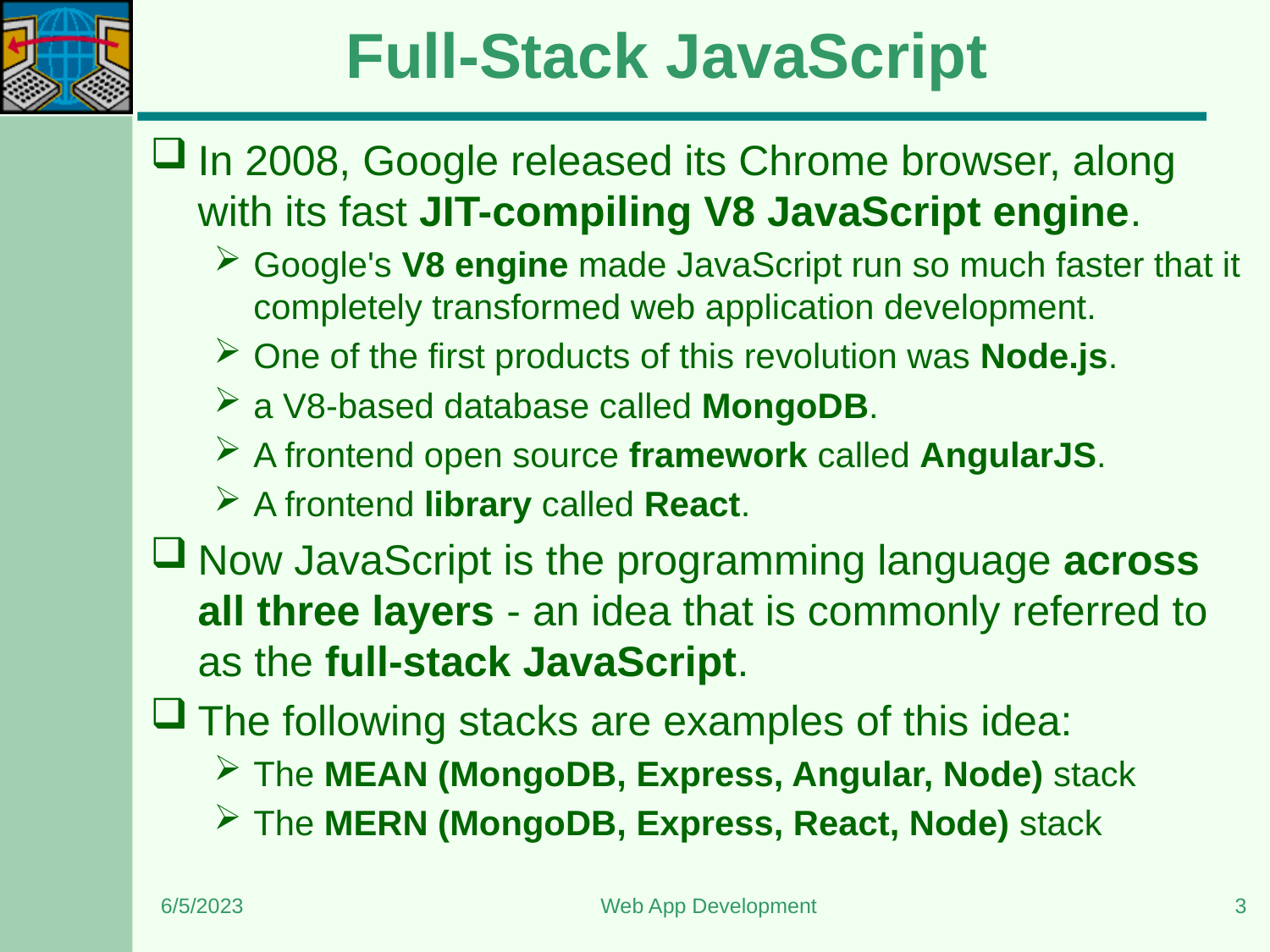

# Full-Stack JavaScript
In 2008, Google released its Chrome browser, along with its fast JIT-compiling V8 JavaScript engine.
Google's V8 engine made JavaScript run so much faster that it completely transformed web application development.
One of the first products of this revolution was Node.js.
a V8-based database called MongoDB.
A frontend open source framework called AngularJS.
A frontend library called React.
Now JavaScript is the programming language across all three layers - an idea that is commonly referred to as the full-stack JavaScript.
The following stacks are examples of this idea:
The MEAN (MongoDB, Express, Angular, Node) stack
The MERN (MongoDB, Express, React, Node) stack

6/5/2023
Web App Development
3